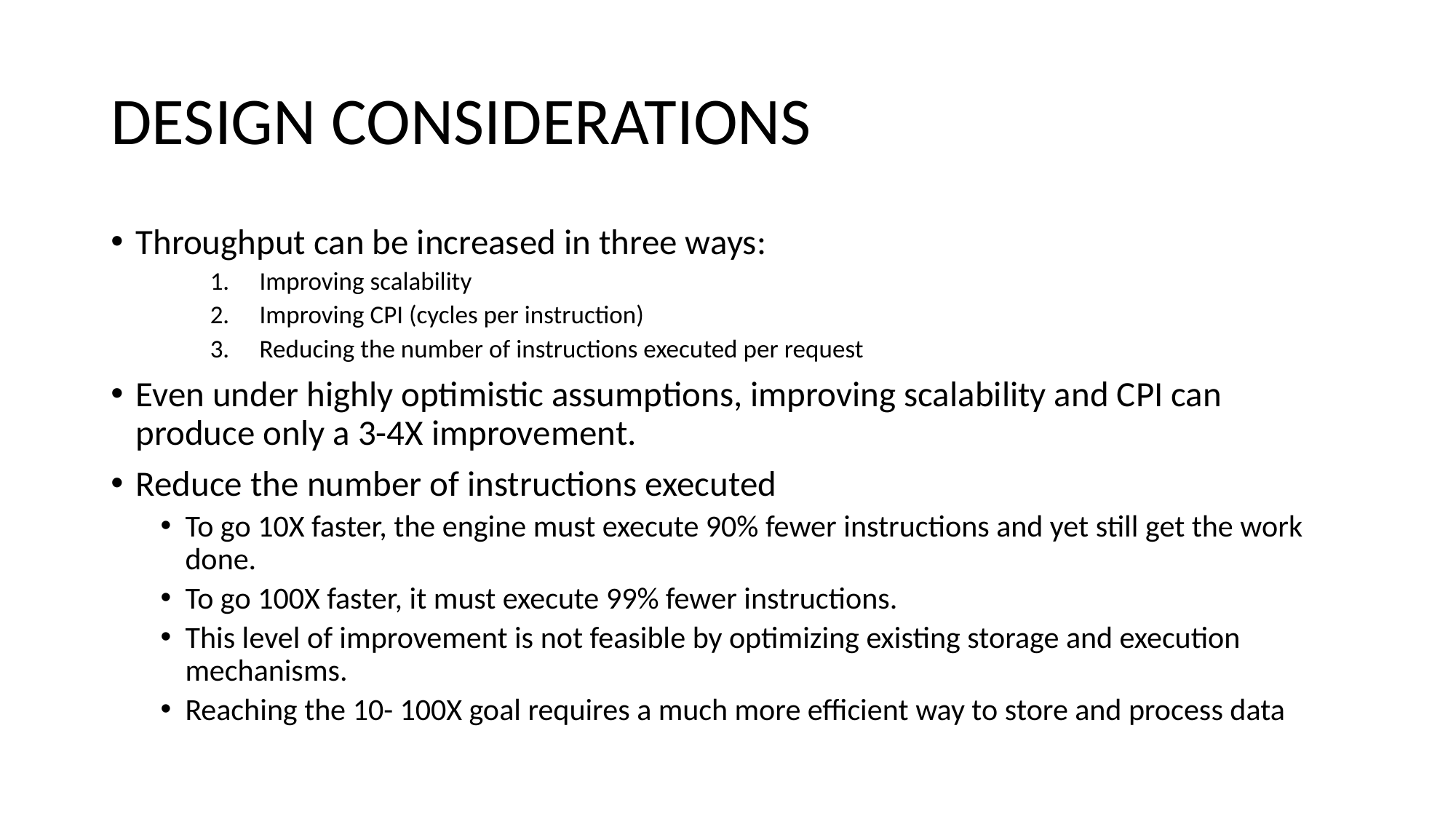

# DESIGN CONSIDERATIONS
Throughput can be increased in three ways:
Improving scalability
Improving CPI (cycles per instruction)
Reducing the number of instructions executed per request
Even under highly optimistic assumptions, improving scalability and CPI can produce only a 3-4X improvement.
Reduce the number of instructions executed
To go 10X faster, the engine must execute 90% fewer instructions and yet still get the work done.
To go 100X faster, it must execute 99% fewer instructions.
This level of improvement is not feasible by optimizing existing storage and execution mechanisms.
Reaching the 10- 100X goal requires a much more efficient way to store and process data